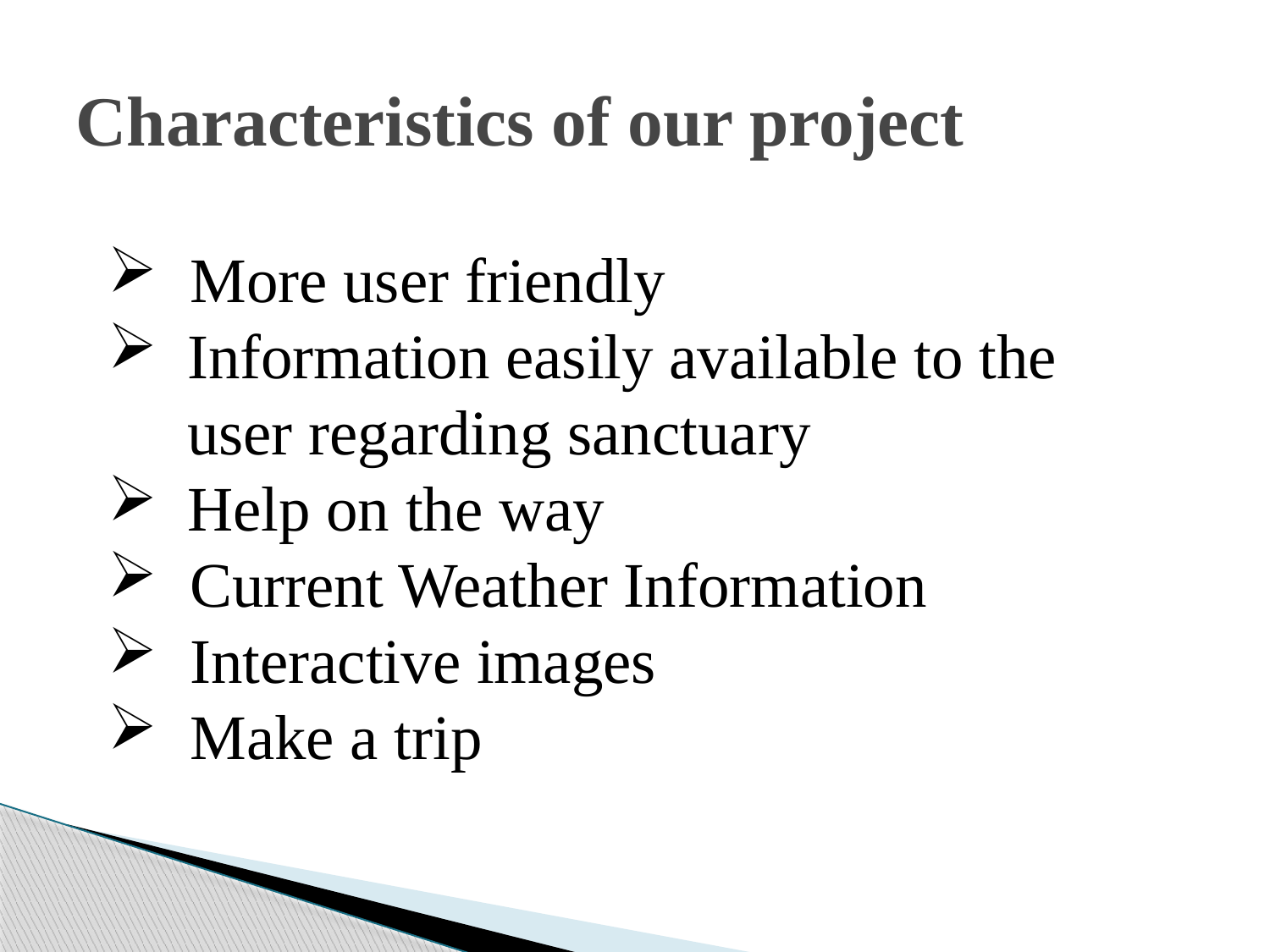

# Characteristics of our project
  More user friendly
Information easily available to the user regarding sanctuary
Help on the way
  Current Weather Information
  Interactive images
  Make a trip